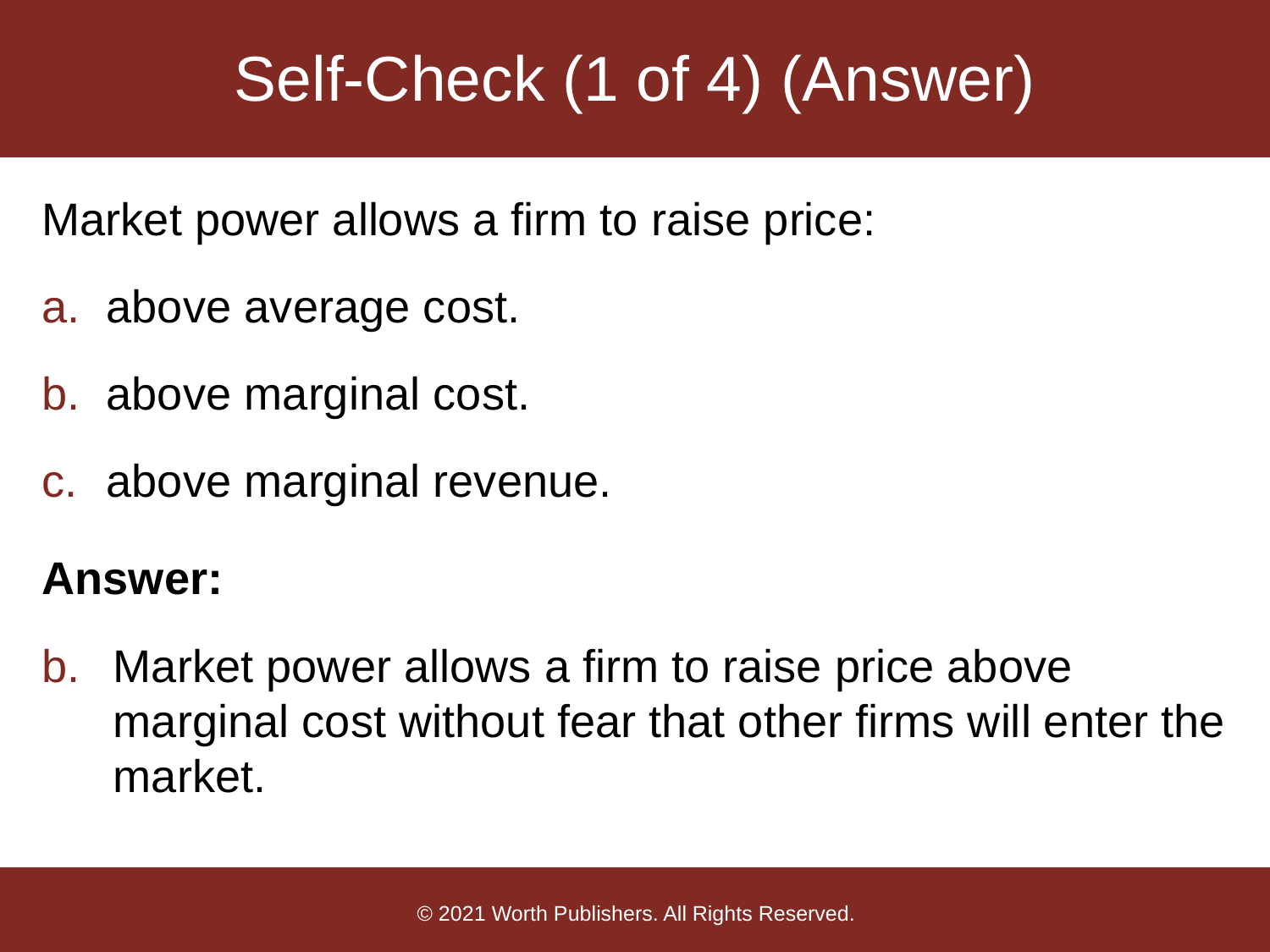

# Self-Check (1 of 4) (Answer)
Market power allows a firm to raise price:
above average cost.
above marginal cost.
above marginal revenue.
Answer:
Market power allows a firm to raise price above marginal cost without fear that other firms will enter the market.